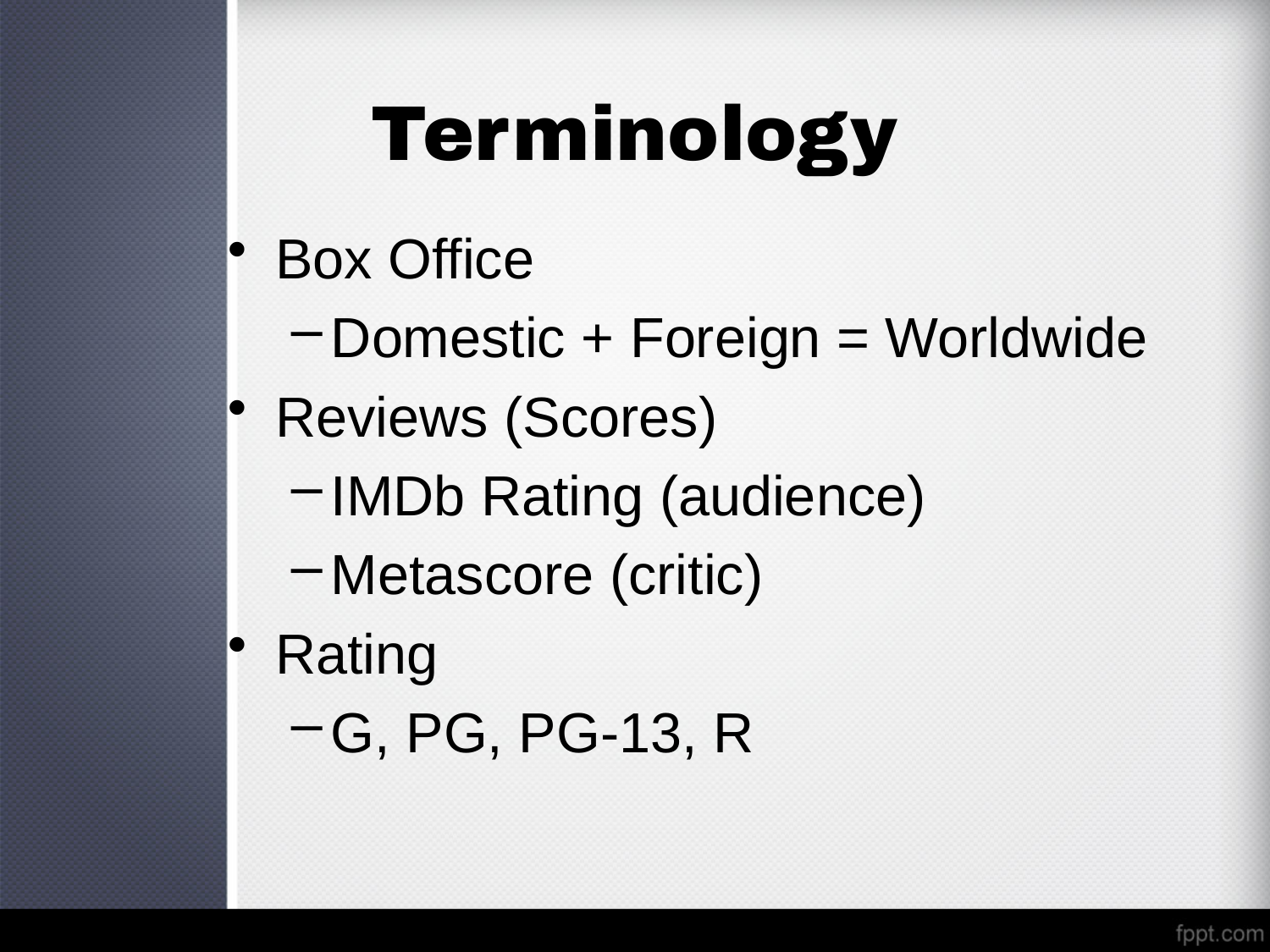

# Terminology
Box Office
Domestic + Foreign = Worldwide
Reviews (Scores)
IMDb Rating (audience)
Metascore (critic)
Rating
G, PG, PG-13, R